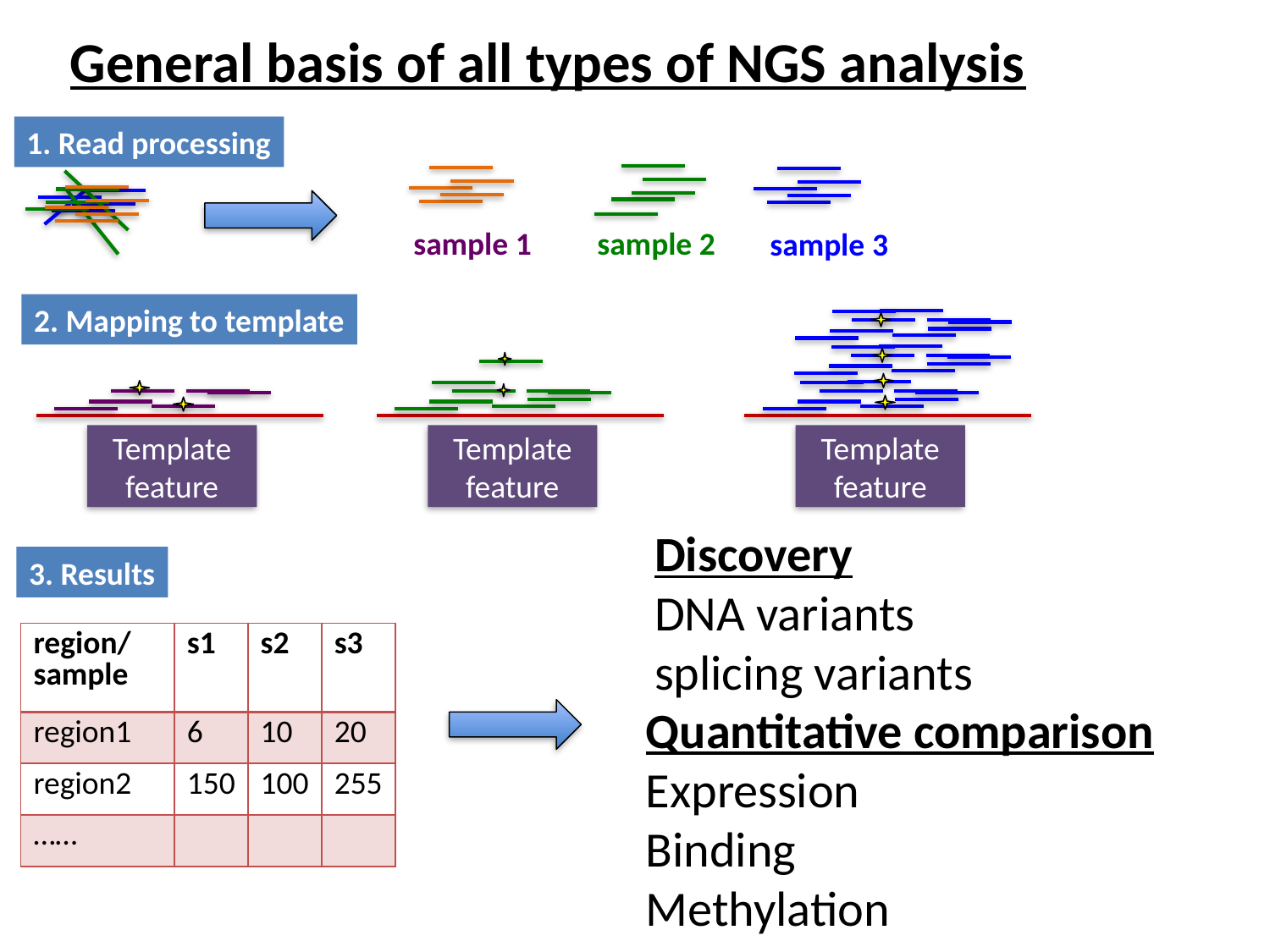

# General basis of all types of NGS analysis
1. Read processing

sample 1
sample 2
sample 3
2. Mapping to template
Template feature

Template feature

Template feature

Discovery
DNA variants
splicing variants
3. Results
| region/sample | s1 | s2 | s3 |
| --- | --- | --- | --- |
| region1 | 6 | 10 | 20 |
| region2 | 150 | 100 | 255 |
| …… |  |  |  |
Quantitative comparison
Expression
Binding
Methylation